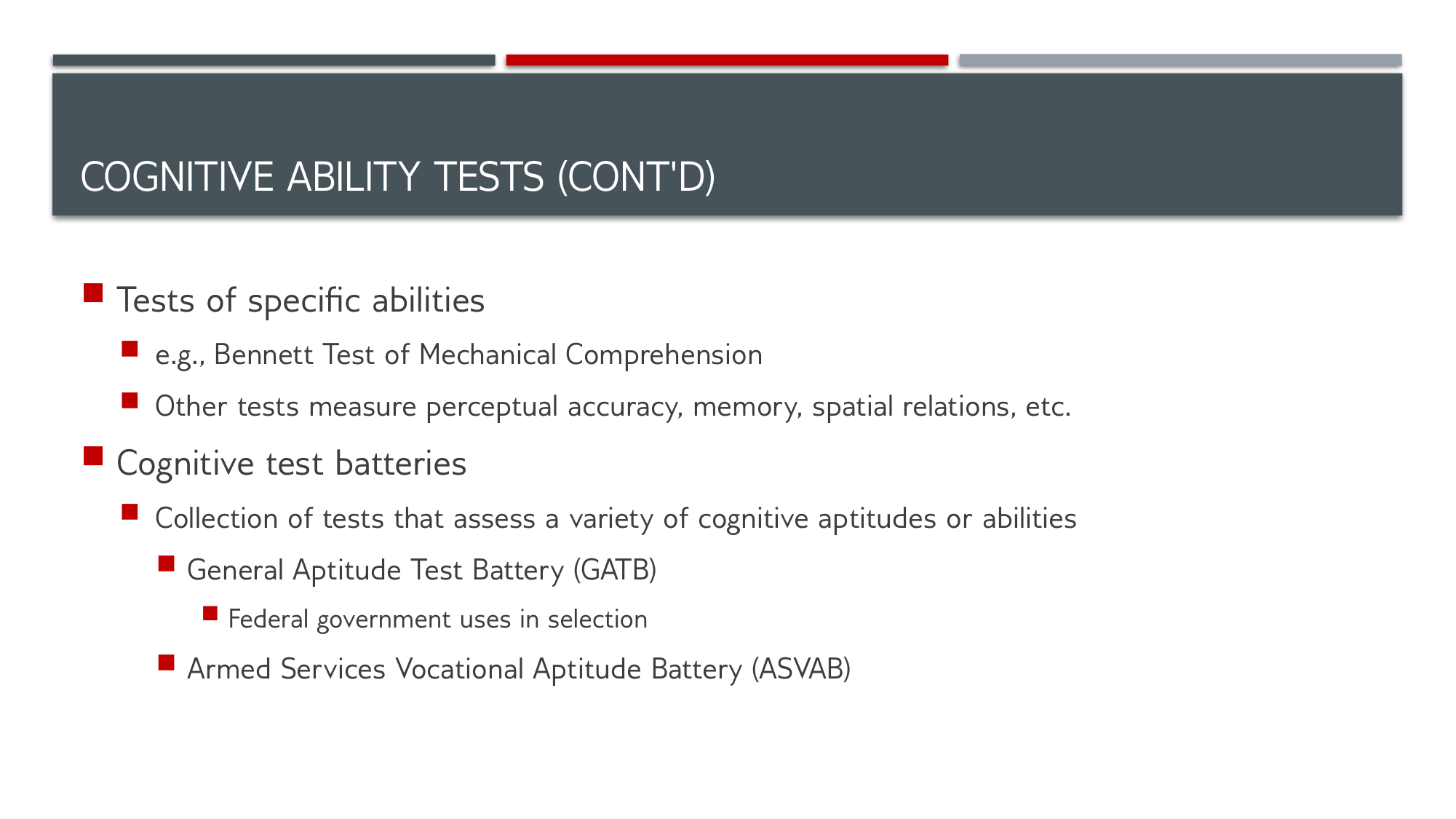

# Cognitive Ability Tests (cont'd)
Tests of specific abilities
e.g., Bennett Test of Mechanical Comprehension
Other tests measure perceptual accuracy, memory, spatial relations, etc.
Cognitive test batteries
Collection of tests that assess a variety of cognitive aptitudes or abilities
General Aptitude Test Battery (GATB)
Federal government uses in selection
Armed Services Vocational Aptitude Battery (ASVAB)